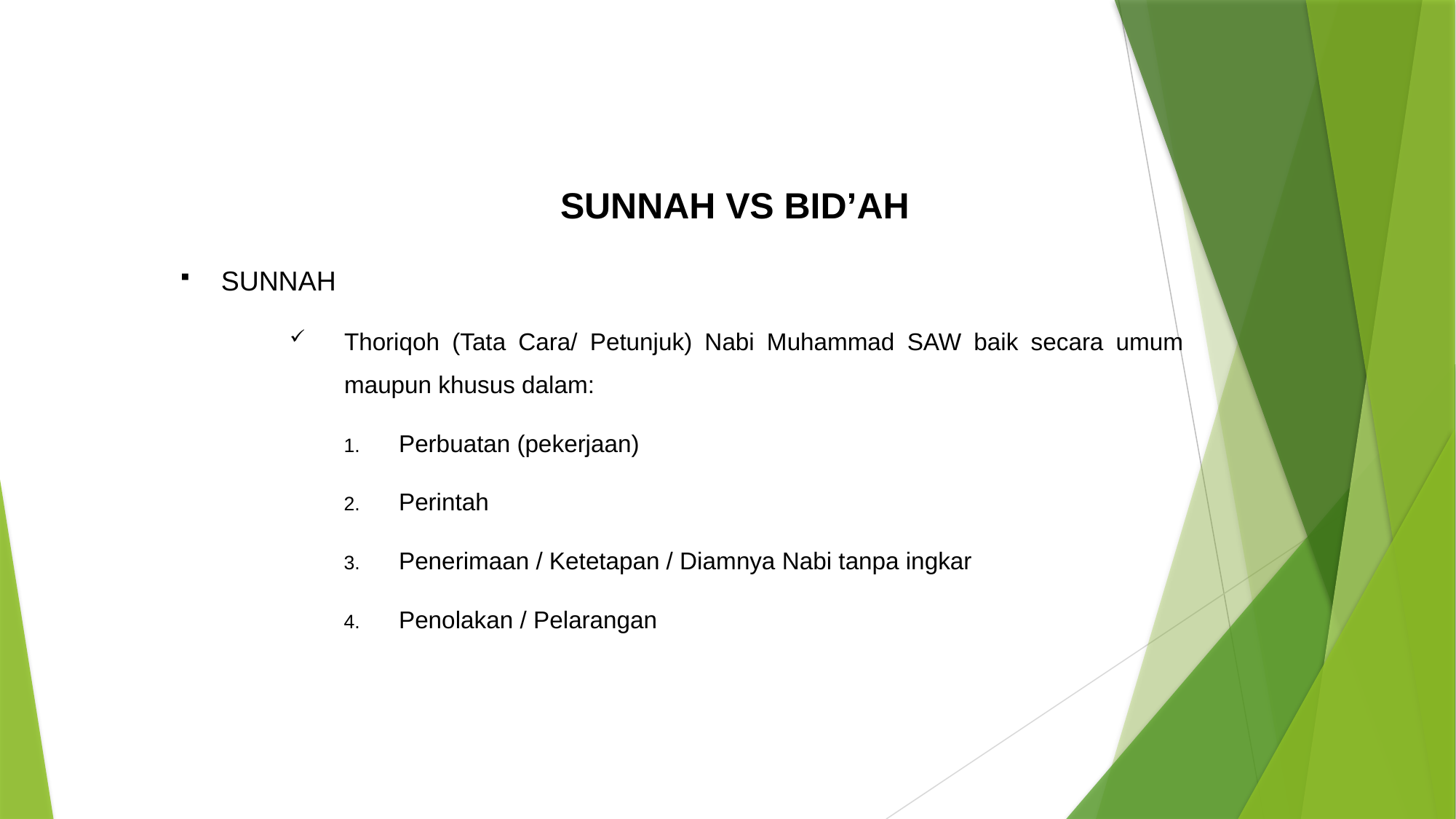

# SUNNAH VS BID’AH
SUNNAH
Thoriqoh (Tata Cara/ Petunjuk) Nabi Muhammad SAW baik secara umum maupun khusus dalam:
Perbuatan (pekerjaan)
Perintah
Penerimaan / Ketetapan / Diamnya Nabi tanpa ingkar
Penolakan / Pelarangan